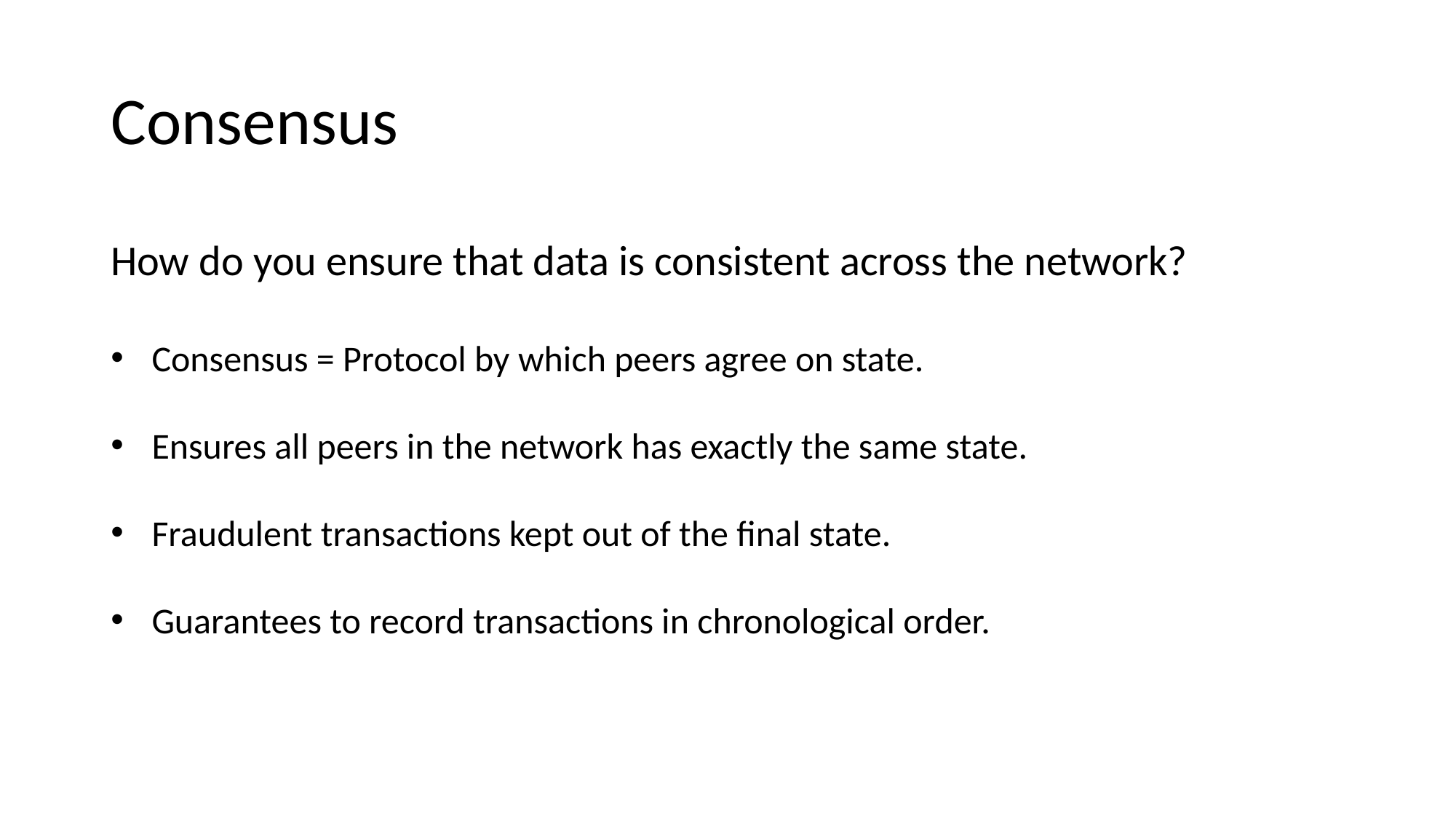

# Consensus
How do you ensure that data is consistent across the network?

Consensus = Protocol by which peers agree on state.

Ensures all peers in the network has exactly the same state.

Fraudulent transactions kept out of the final state.

Guarantees to record transactions in chronological order.